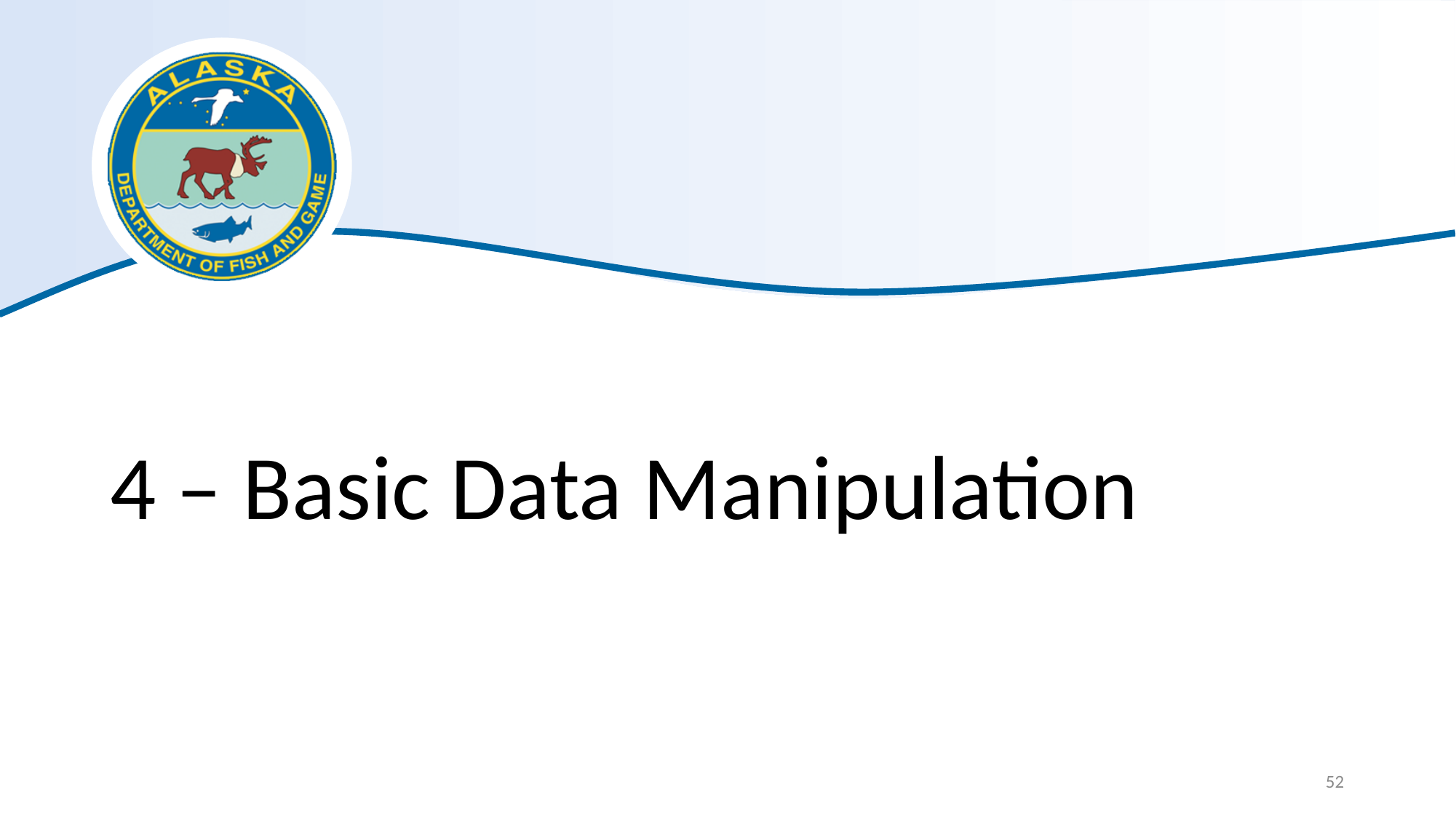

# 4 – Basic Data Manipulation

52